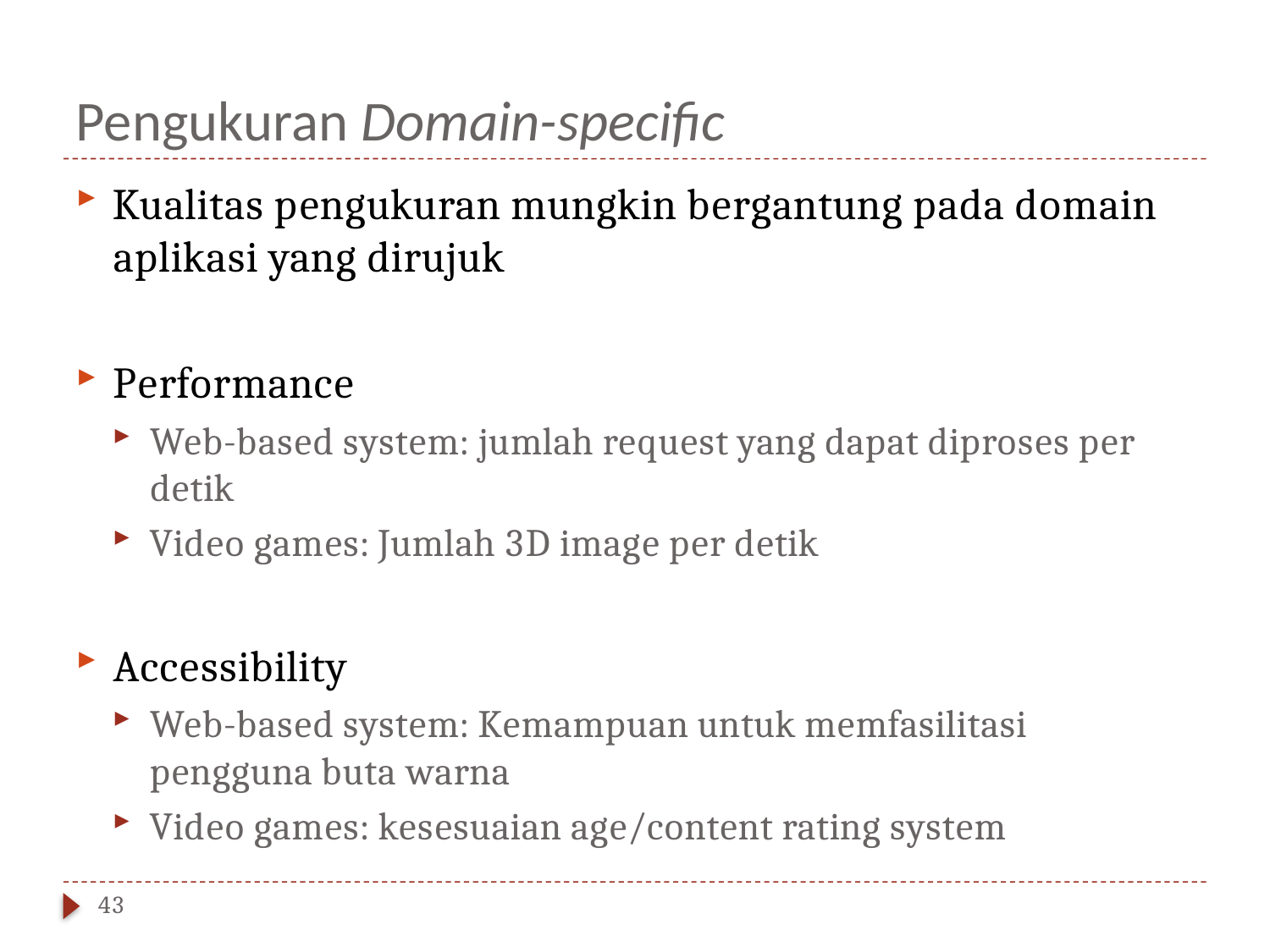

# Pengukuran Domain-specific
Kualitas pengukuran mungkin bergantung pada domain aplikasi yang dirujuk

Performance
Web-based system: jumlah request yang dapat diproses per detik
Video games: Jumlah 3D image per detik

Accessibility
Web-based system: Kemampuan untuk memfasilitasi pengguna buta warna
Video games: kesesuaian age/content rating system
43